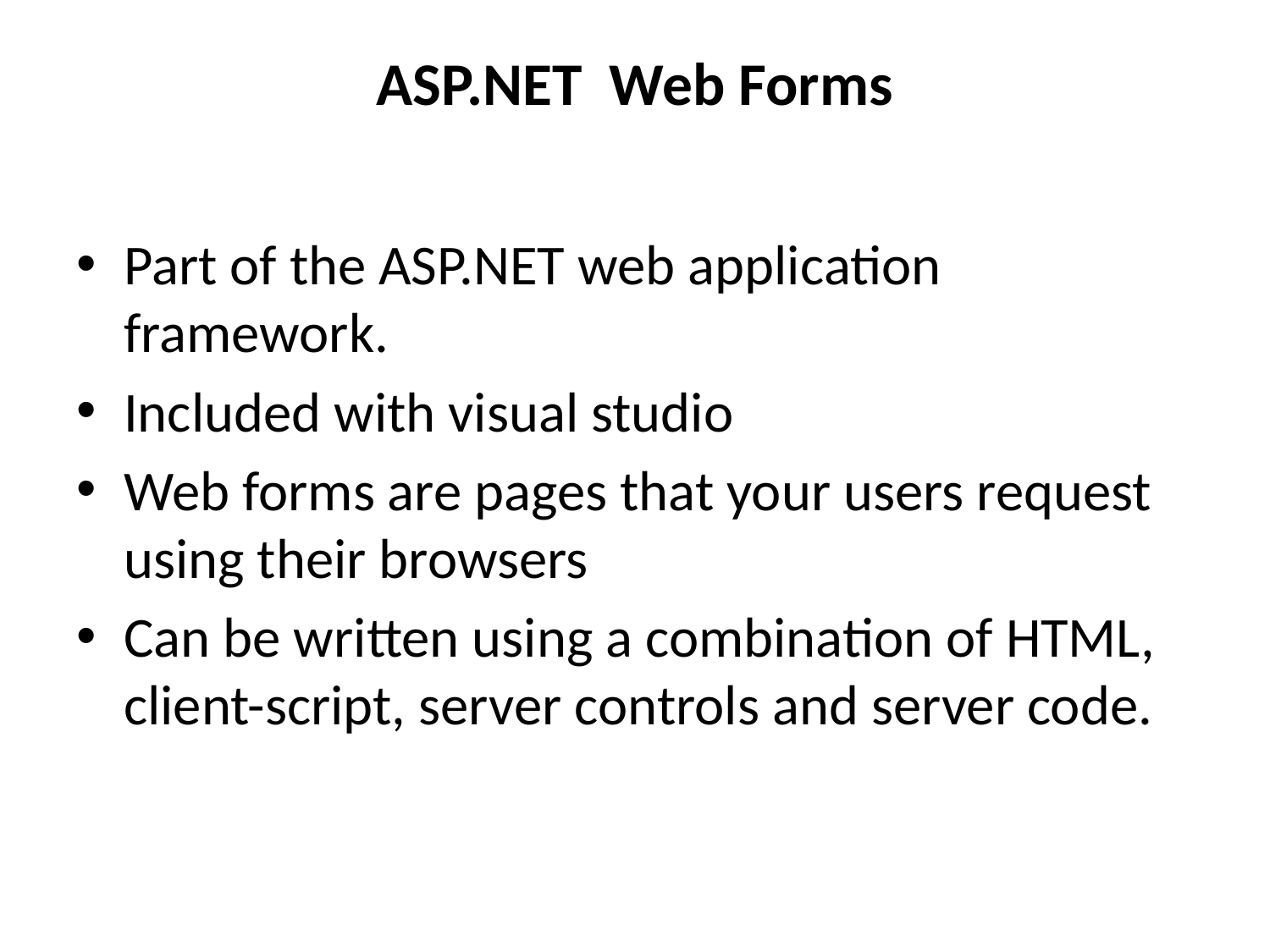

# ASP.NET  Web Forms
Part of the ASP.NET web application framework.
Included with visual studio
Web forms are pages that your users request using their browsers
Can be written using a combination of HTML, client-script, server controls and server code.